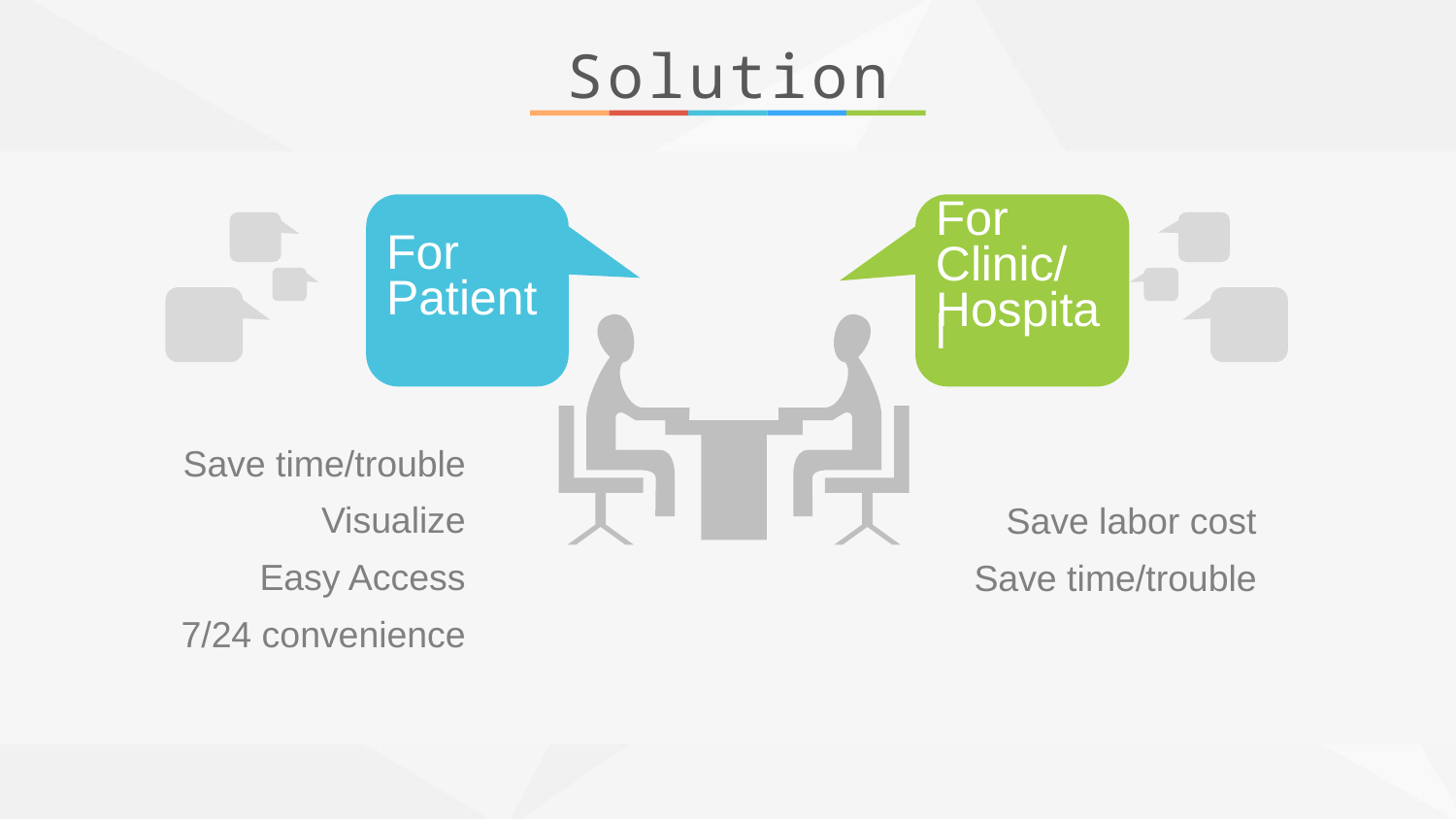

Solution
For

Patient

For

Clinic/

Hospital

Save time/trouble
Visualize
Easy Access
7/24 convenience
Save labor cost
Save time/trouble